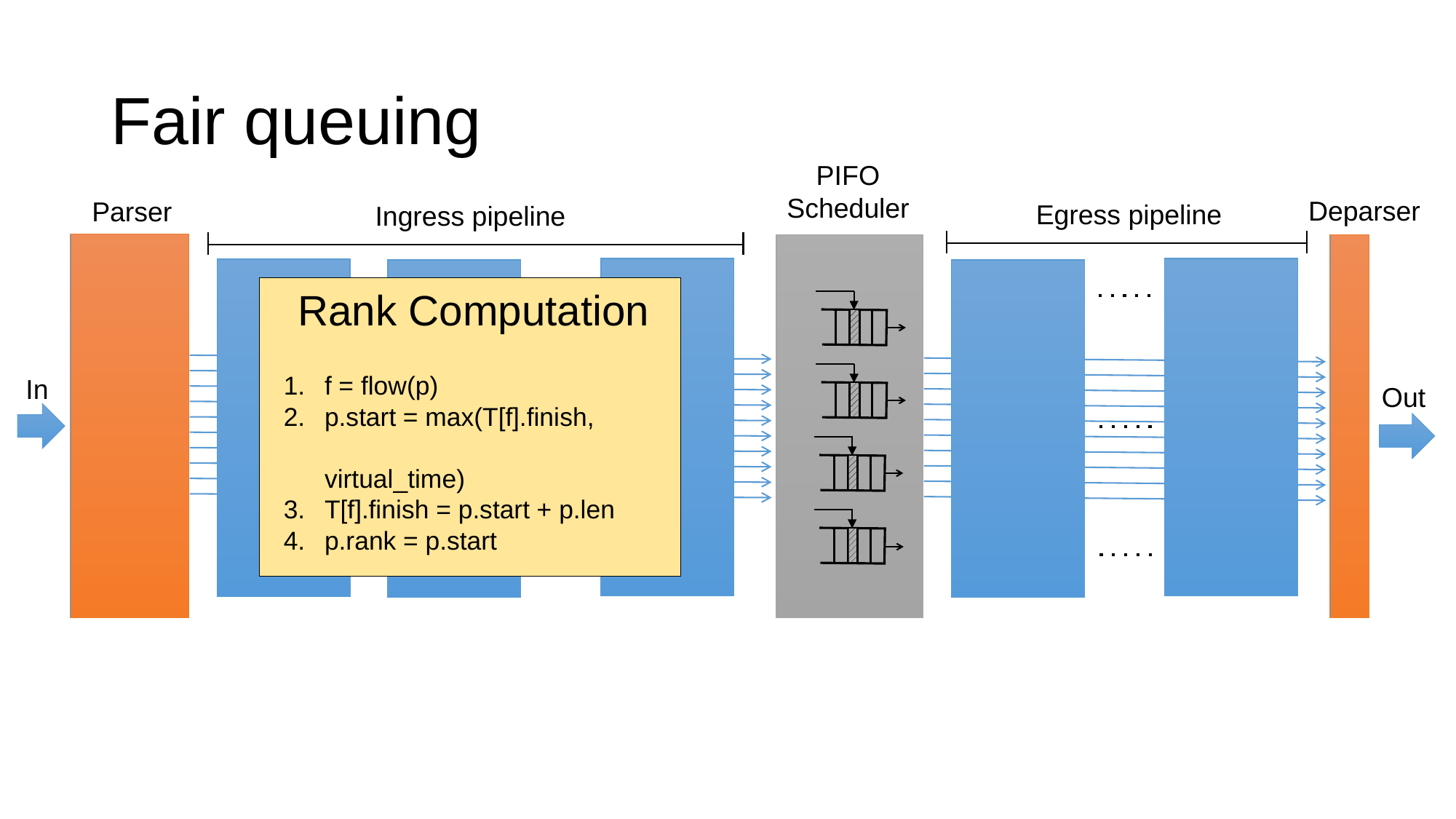

Fair queuing
PIFO Scheduler
Queues/
Scheduler

Deparser
Parser
Egress pipeline
Ingress pipeline

Rank Computation
f = flow(p)
p.start = max(T[f].finish,                	                     virtual_time)
T[f].finish = p.start + p.len
p.rank = p.start
In
Out

Out